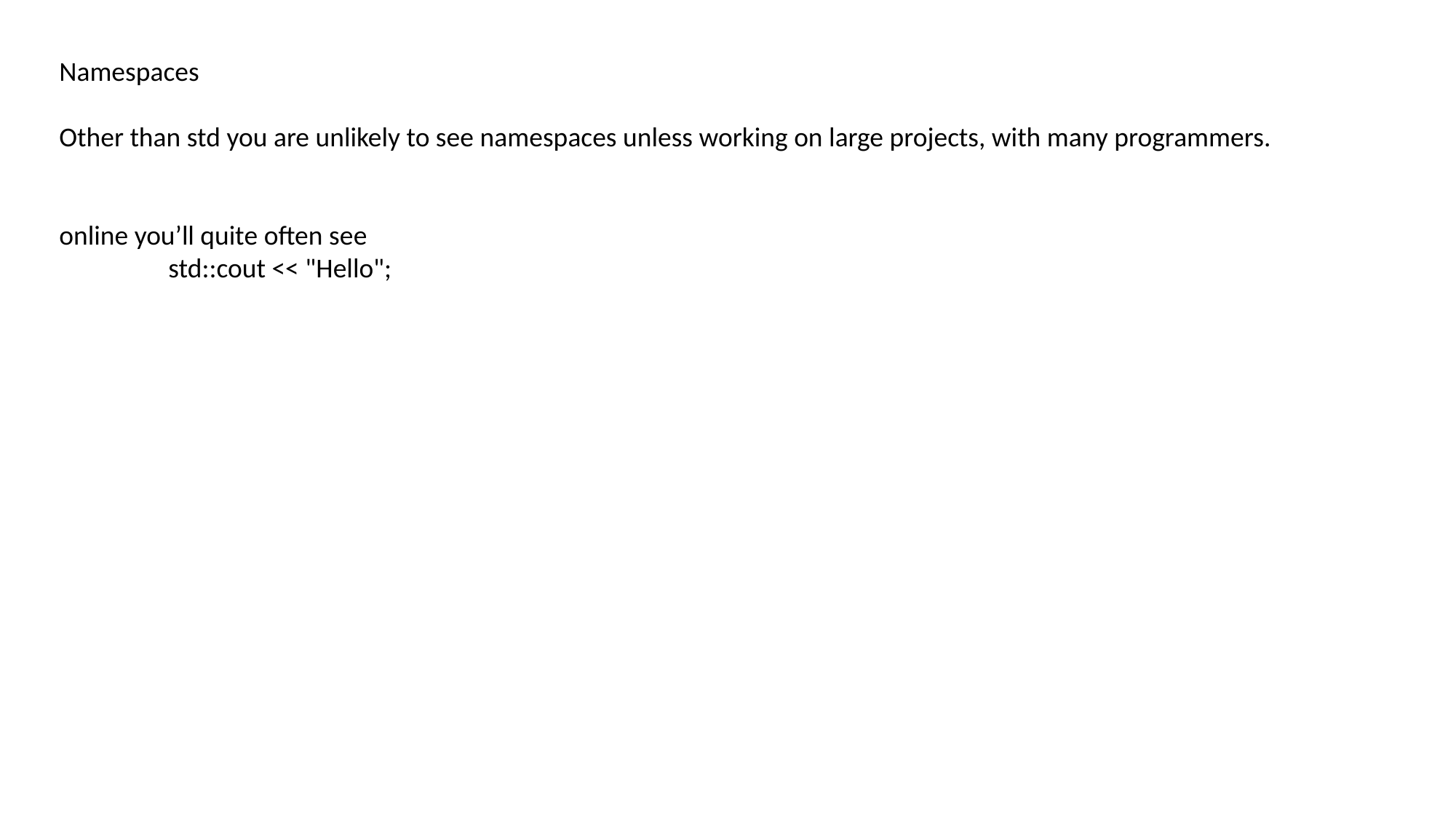

Namespaces

Other than std you are unlikely to see namespaces unless working on large projects, with many programmers.

online you’ll quite often see
	std::cout << "Hello";